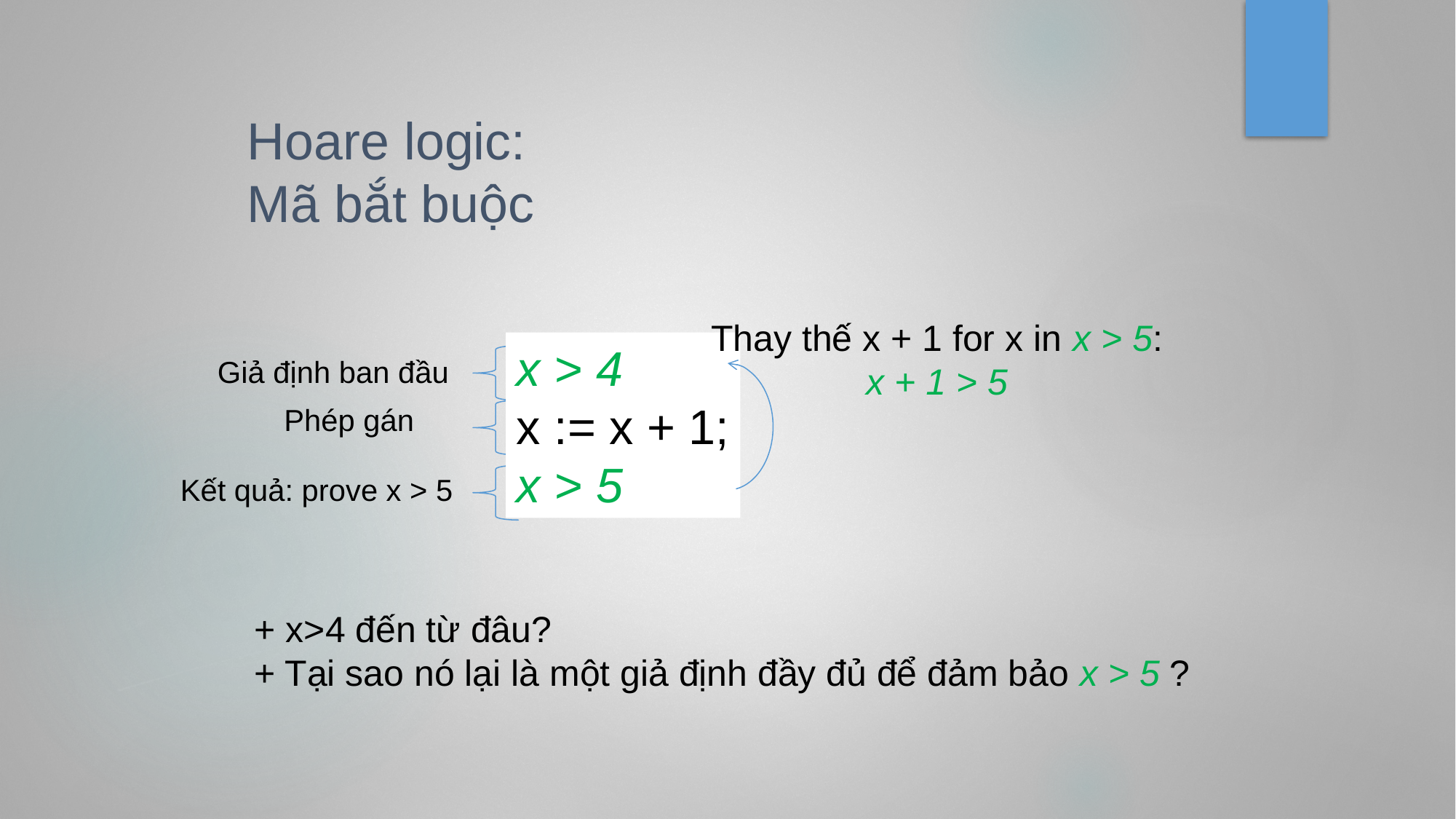

# Hoare logic: Mã bắt buộc
Thay thế x + 1 for x in x > 5:
x + 1 > 5
?
x := x + 1;
x > 5
x > 4
x := x + 1;
x > 5

Giả định ban đầu

Phép gán

Kết quả: prove x > 5

+ x>4 đến từ đâu?
+ Tại sao nó lại là một giả định đầy đủ để đảm bảo x > 5 ?